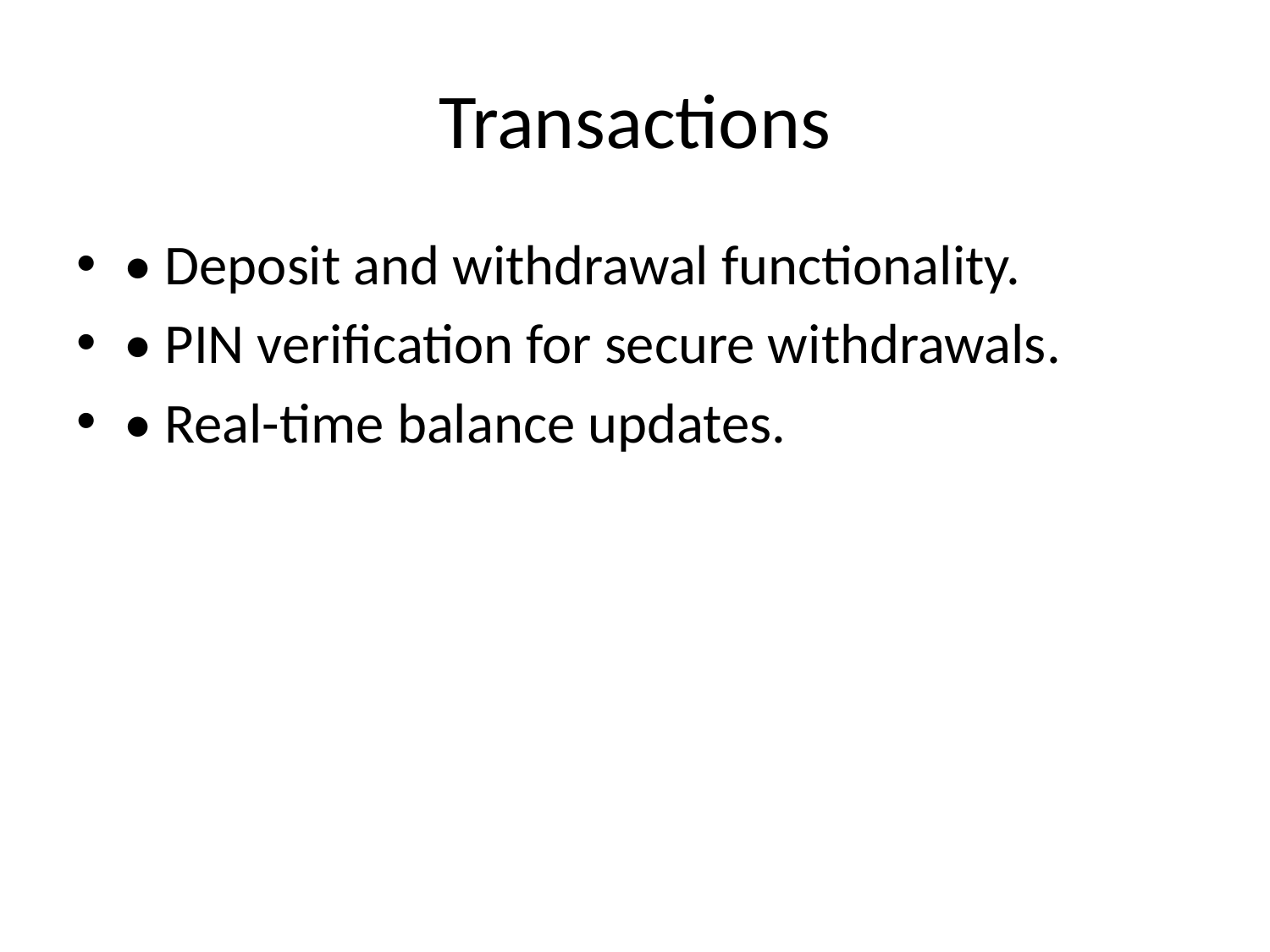

# Transactions
• Deposit and withdrawal functionality.
• PIN verification for secure withdrawals.
• Real-time balance updates.